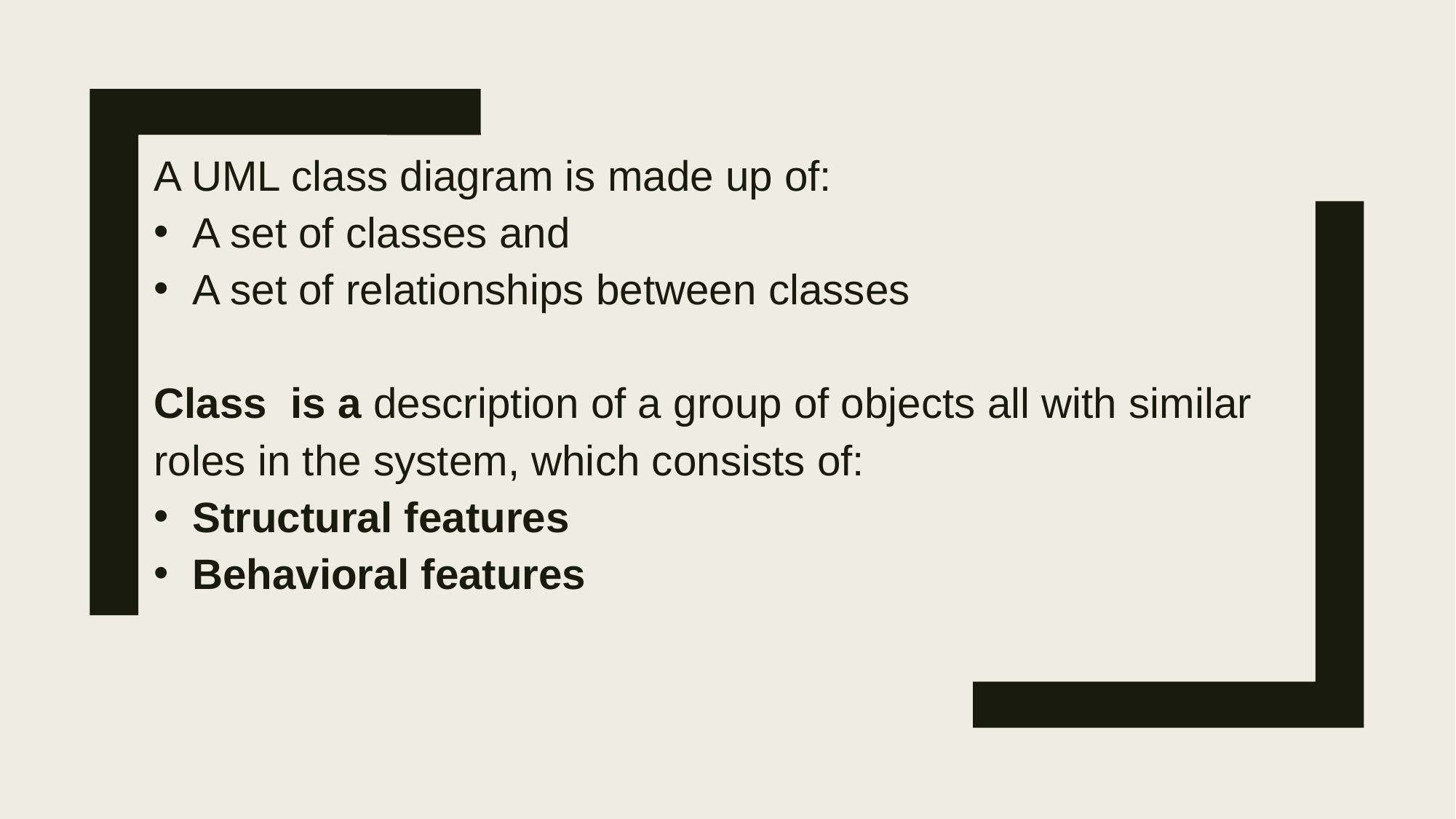

A UML class diagram is made up of:
  A set of classes and
  A set of relationships between classes

Class  is a description of a group of objects all with similar roles in the system, which consists of:
  Structural features
  Behavioral features